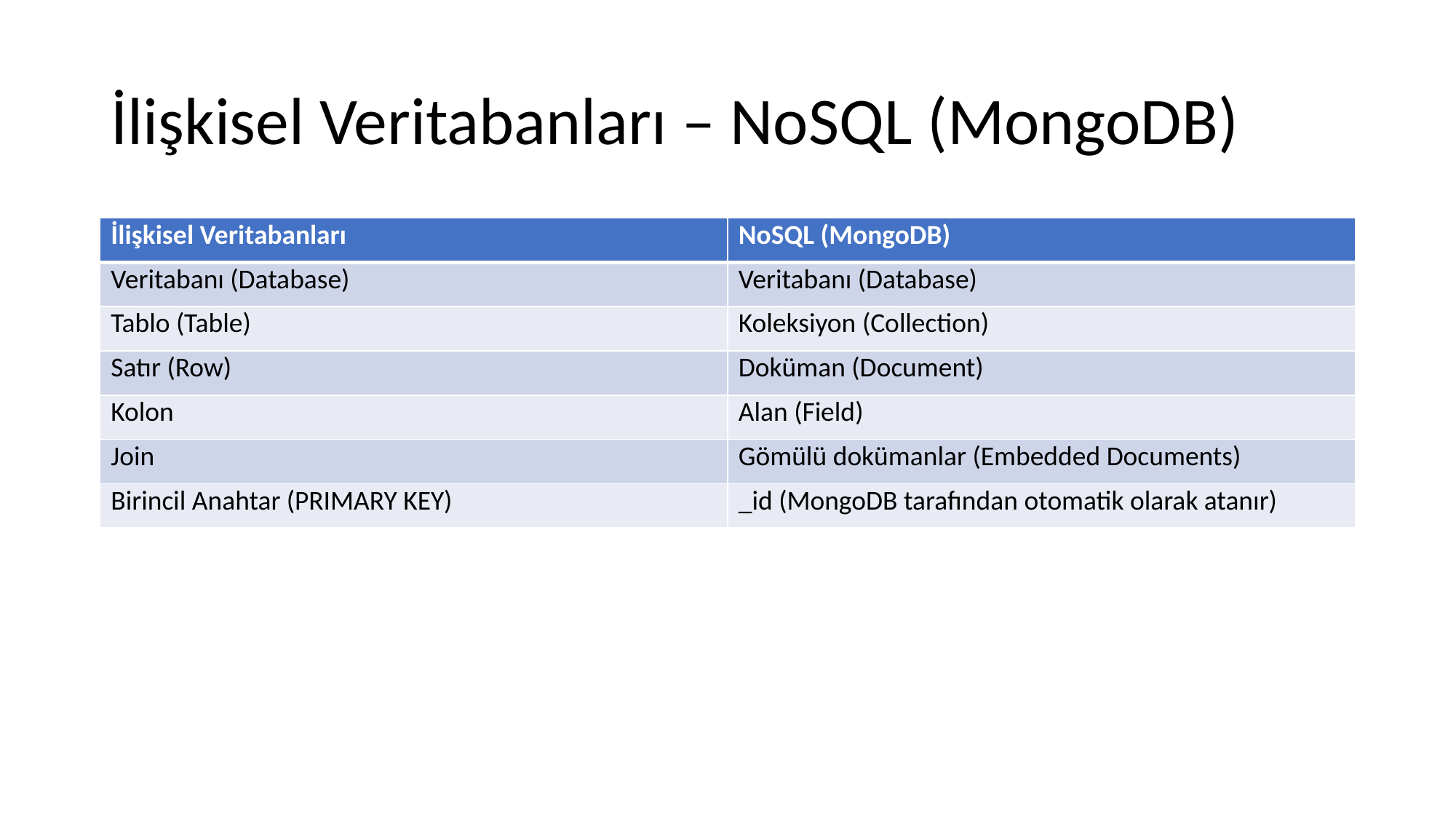

# İlişkisel Veritabanları – NoSQL (MongoDB)
| İlişkisel Veritabanları | NoSQL (MongoDB) |
| --- | --- |
| Veritabanı (Database) | Veritabanı (Database) |
| Tablo (Table) | Koleksiyon (Collection) |
| Satır (Row) | Doküman (Document) |
| Kolon | Alan (Field) |
| Join | Gömülü dokümanlar (Embedded Documents) |
| Birincil Anahtar (PRIMARY KEY) | \_id (MongoDB tarafından otomatik olarak atanır) |